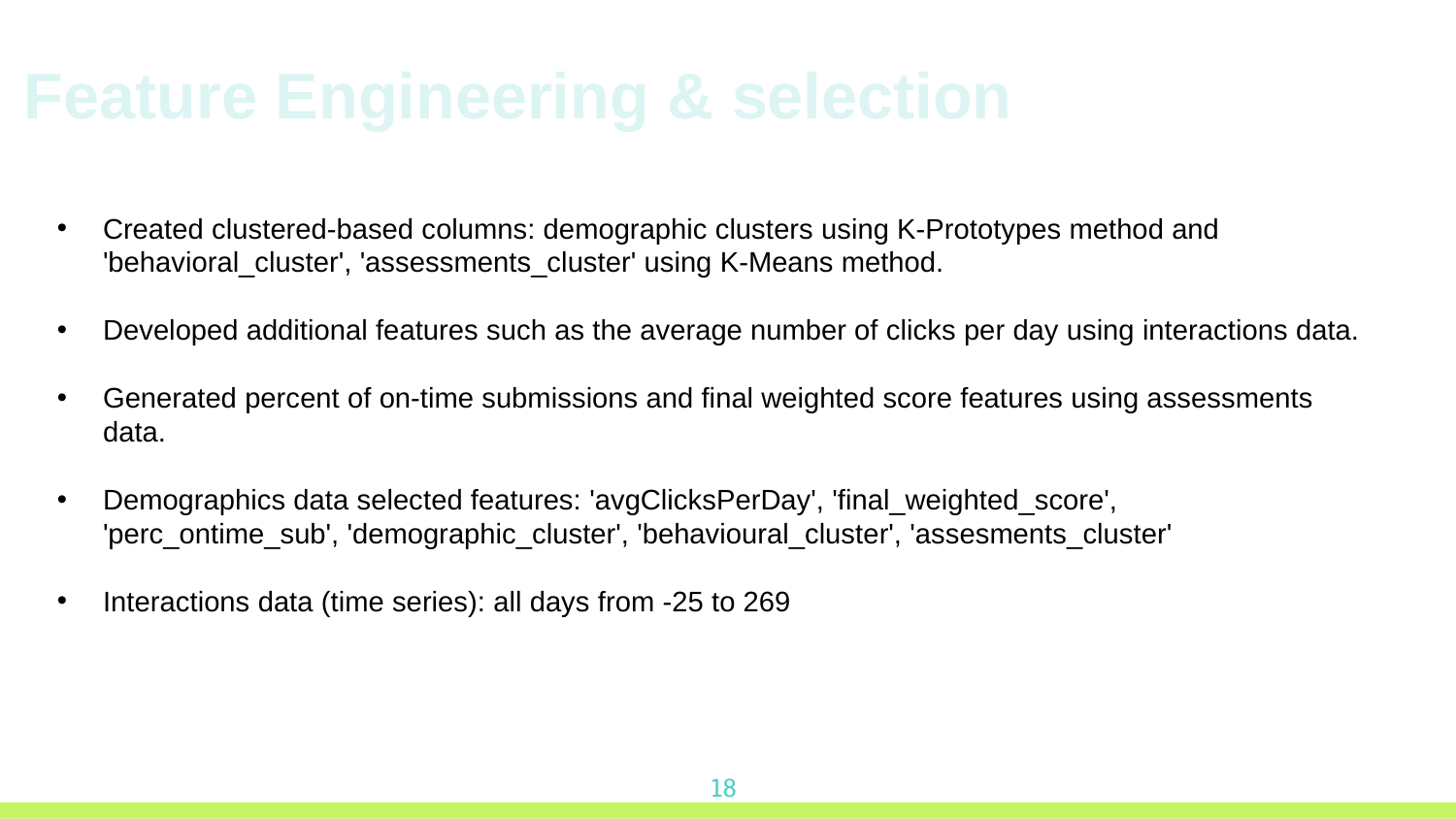

Feature Engineering & selection
Created clustered-based columns: demographic clusters using K-Prototypes method and 'behavioral_cluster', 'assessments_cluster' using K-Means method.

Developed additional features such as the average number of clicks per day using interactions data.

Generated percent of on-time submissions and final weighted score features using assessments data.

Demographics data selected features: 'avgClicksPerDay', 'final_weighted_score', 'perc_ontime_sub', 'demographic_cluster', 'behavioural_cluster', 'assesments_cluster'

Interactions data (time series): all days from -25 to 269

18